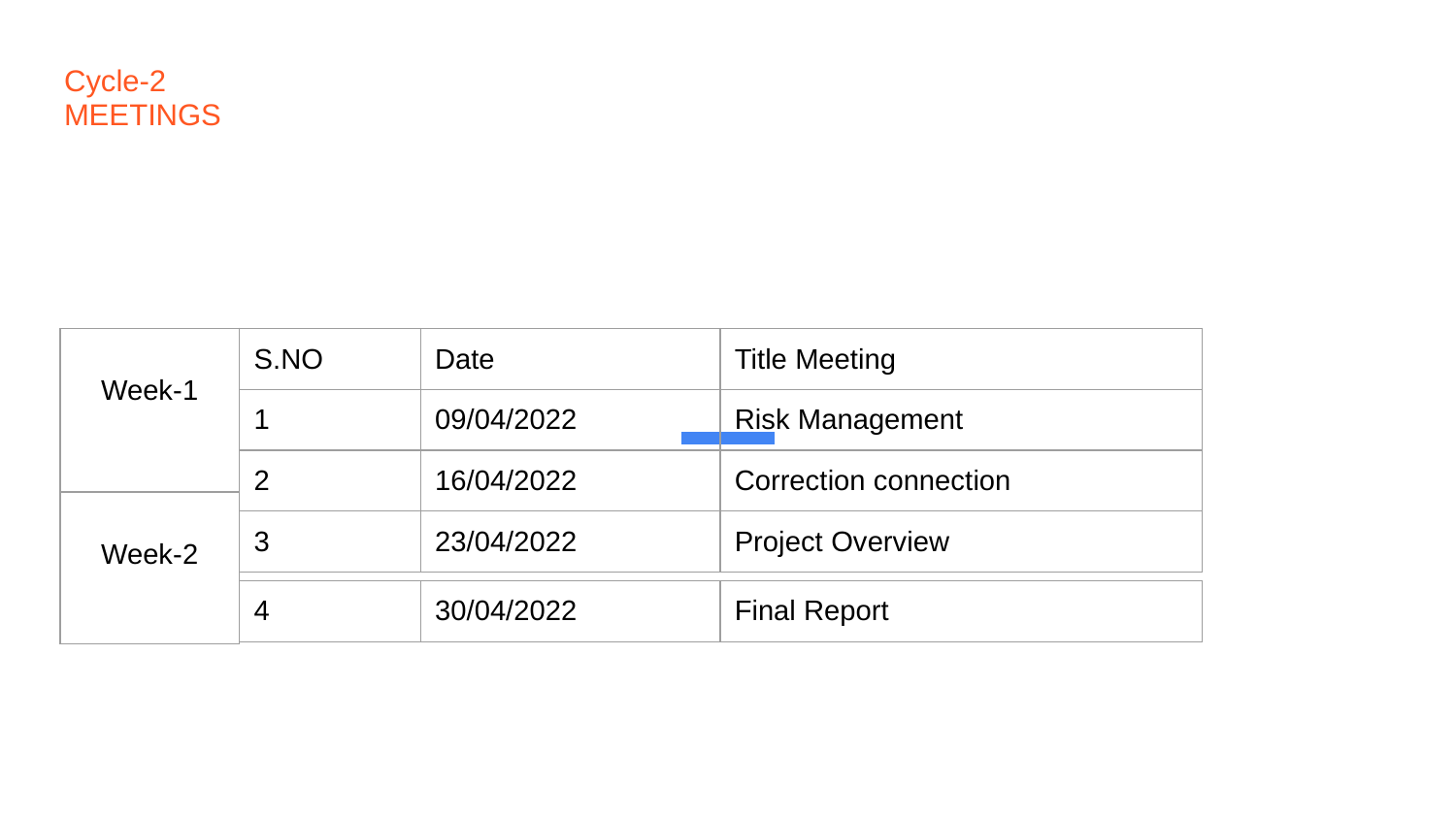

# Cycle-2
MEETINGS
| Week-1 |
| --- |
| Week-2 |
| S.NO | Date | Title Meeting |
| --- | --- | --- |
| 1 | 09/04/2022 | Risk Management |
| 2 | 16/04/2022 | Correction connection |
| 3 | 23/04/2022 | Project Overview |
| 4 | 30/04/2022 | Final Report |
| --- | --- | --- |